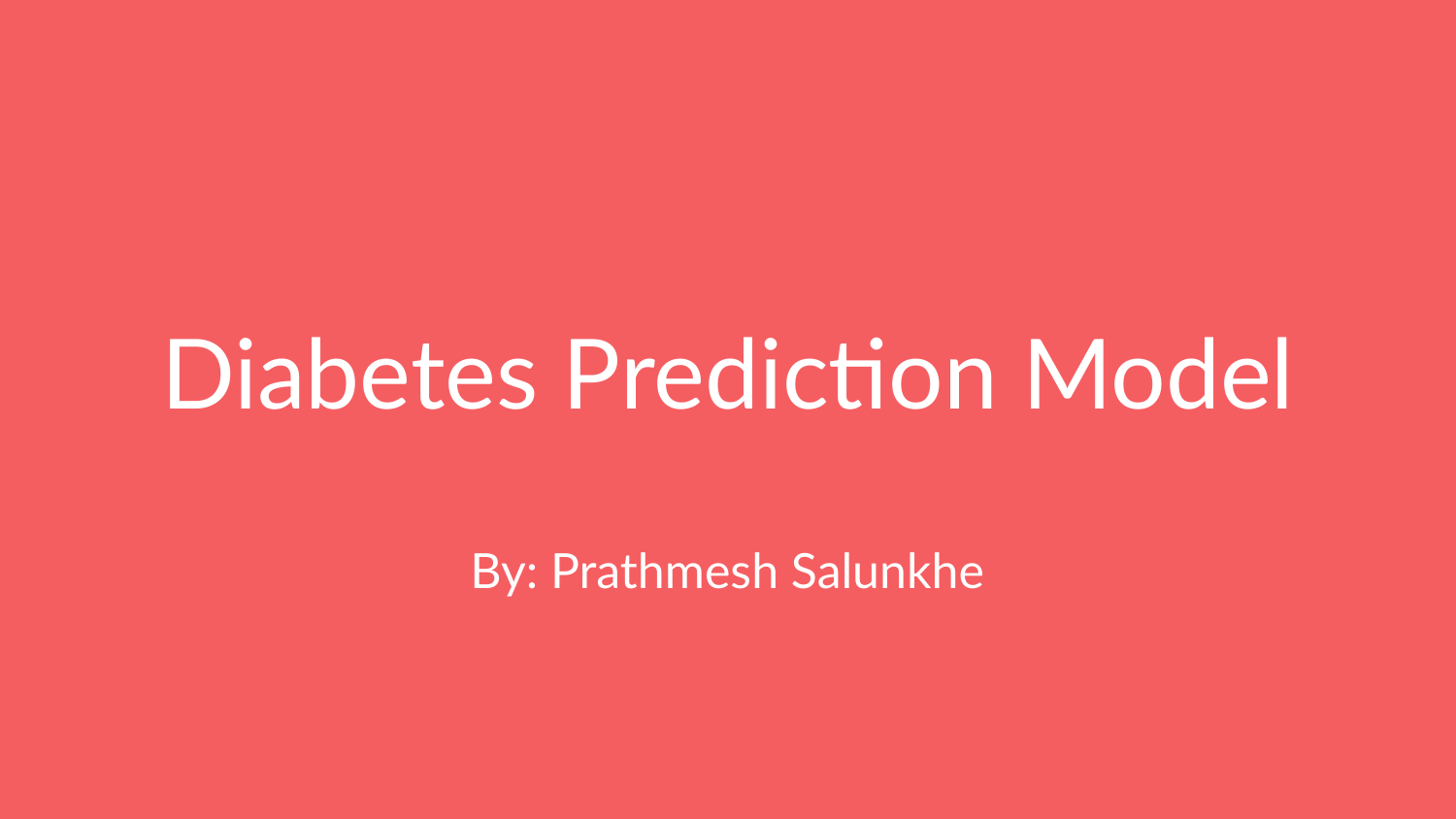

# Diabetes Prediction Model
By: Prathmesh Salunkhe